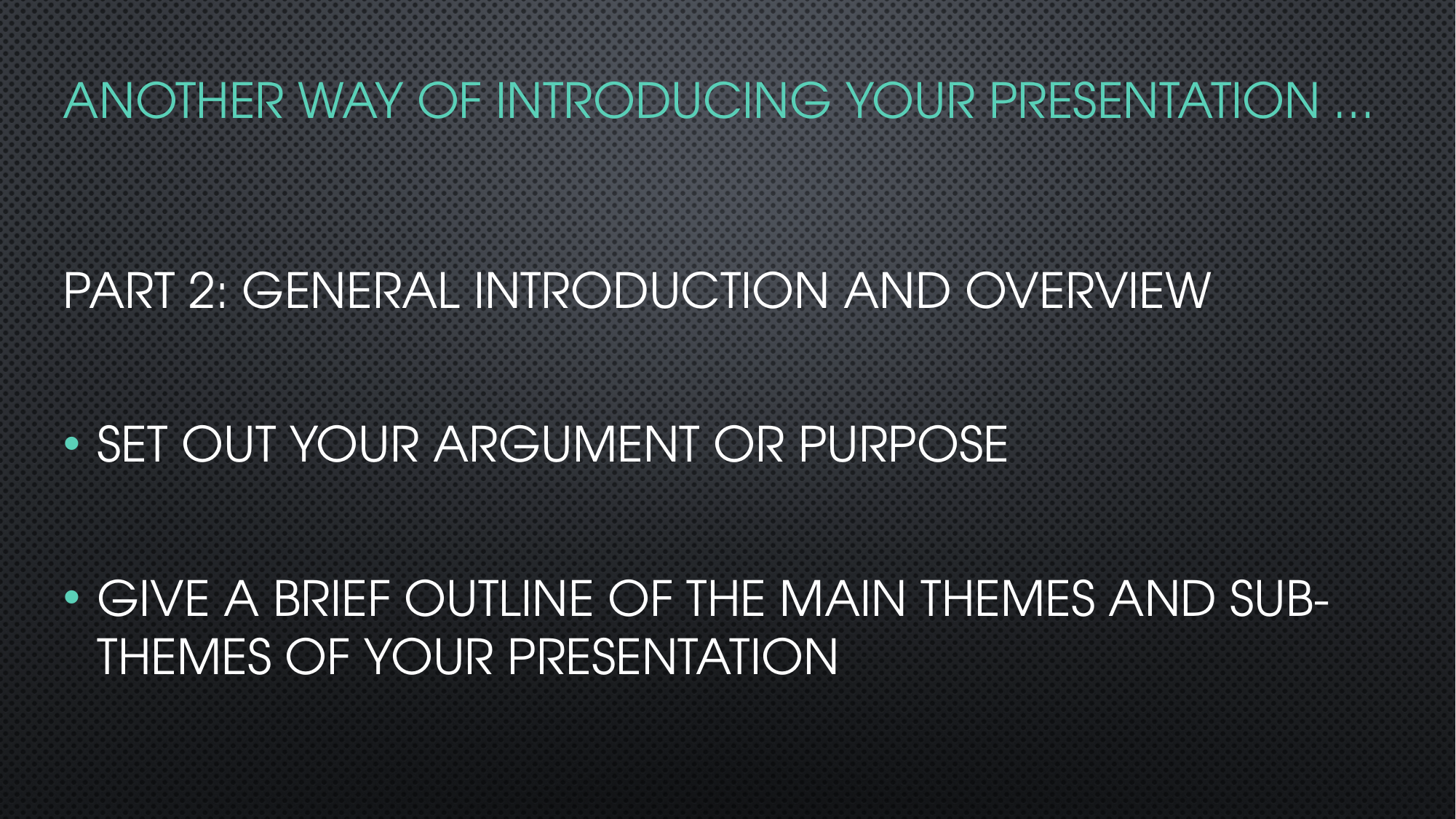

# another way of introducing your presentation …
PART 2: GENERAL INTRODUCTION AND OVERVIEW

set out your argument or purpose

give a brief outline of the main themes and sub-themes of your presentation